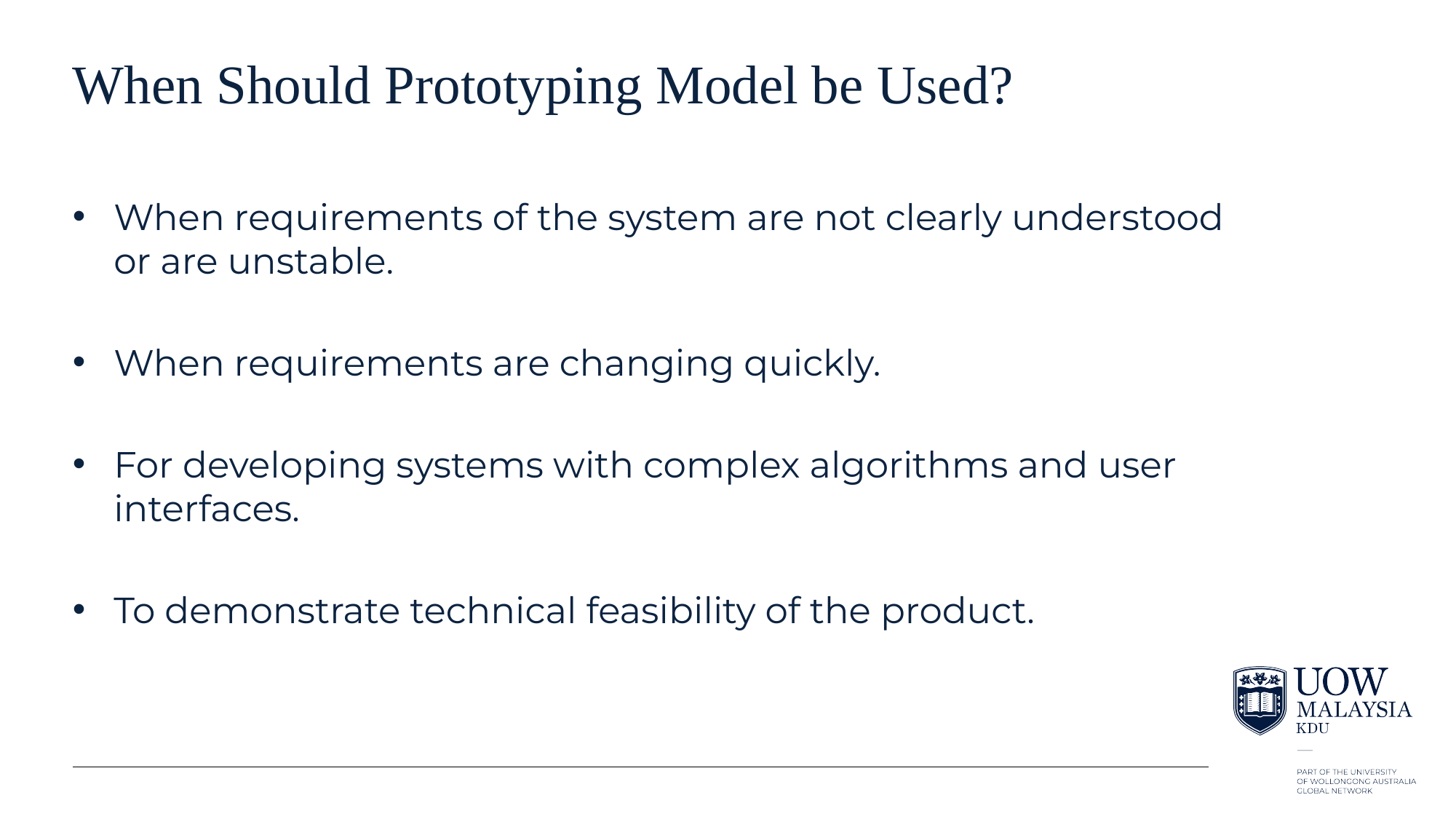

# When Should Prototyping Model be Used?
When requirements of the system are not clearly understood or are unstable.

When requirements are changing quickly.

For developing systems with complex algorithms and user interfaces.

To demonstrate technical feasibility of the product.